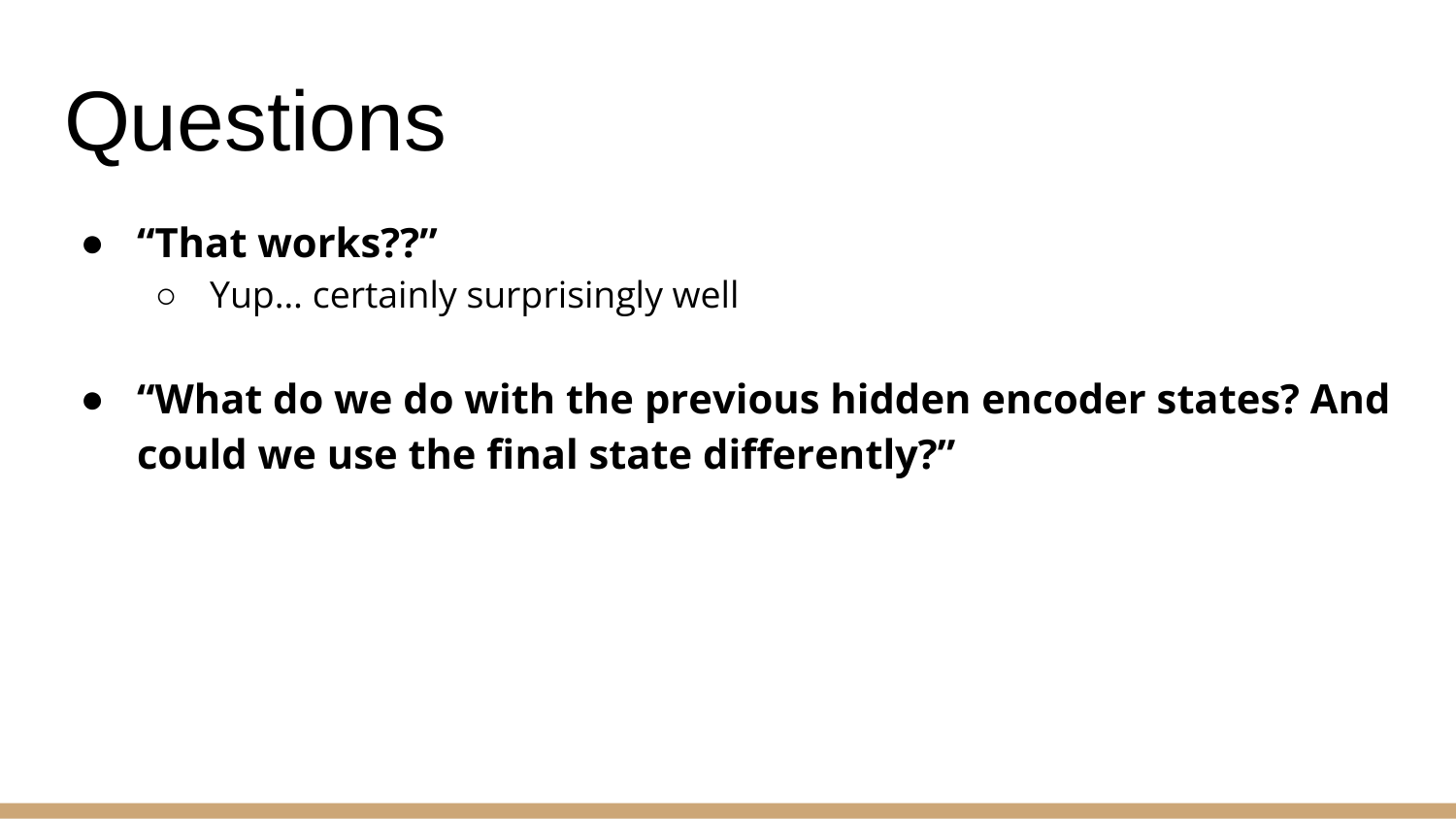

# Questions
“That works??”
Yup… certainly surprisingly well
“What do we do with the previous hidden encoder states? And could we use the final state differently?”